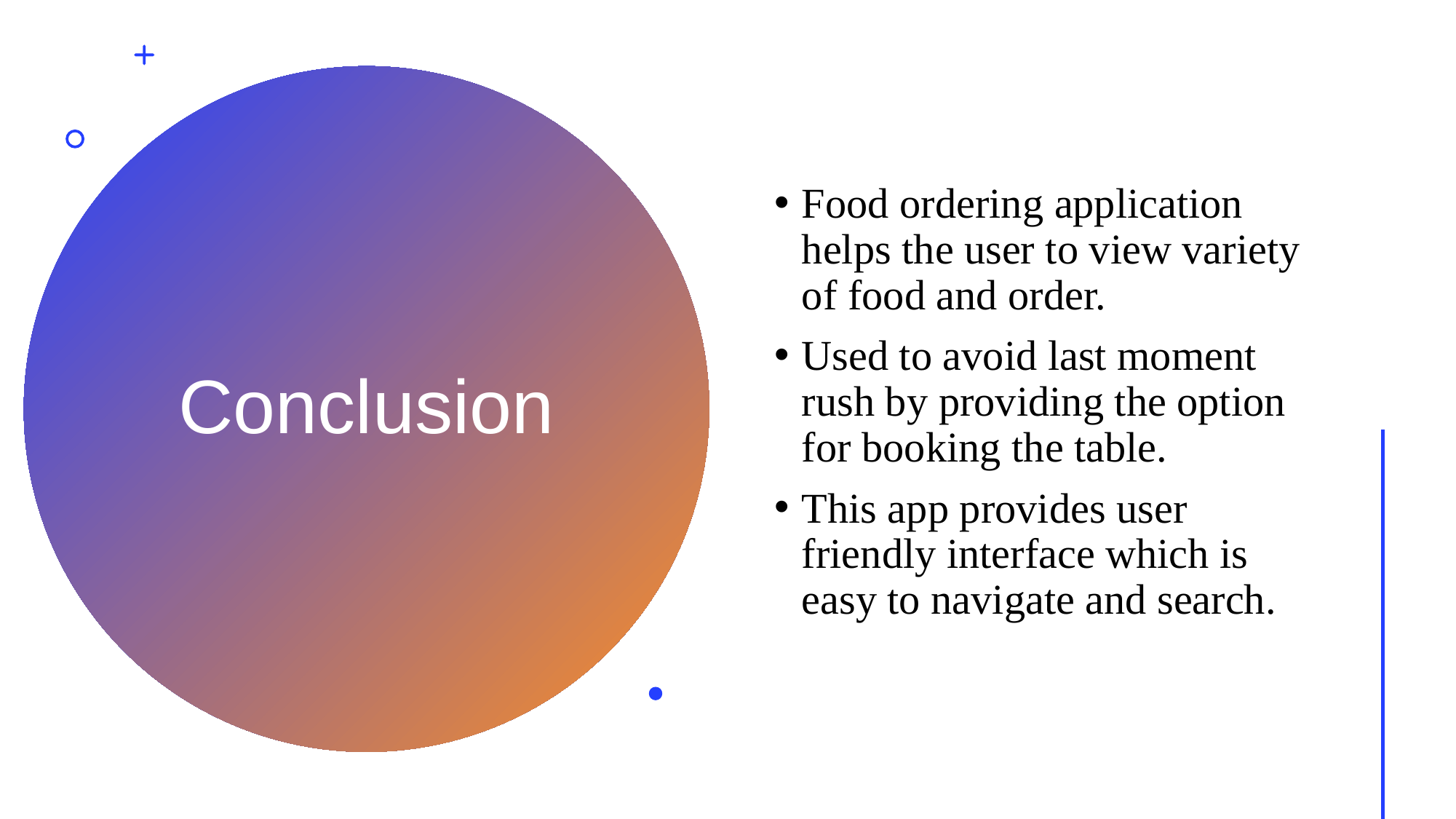

Food ordering application helps the user to view variety of food and order.
Used to avoid last moment rush by providing the option for booking the table.
This app provides user friendly interface which is easy to navigate and search.

# Conclusion